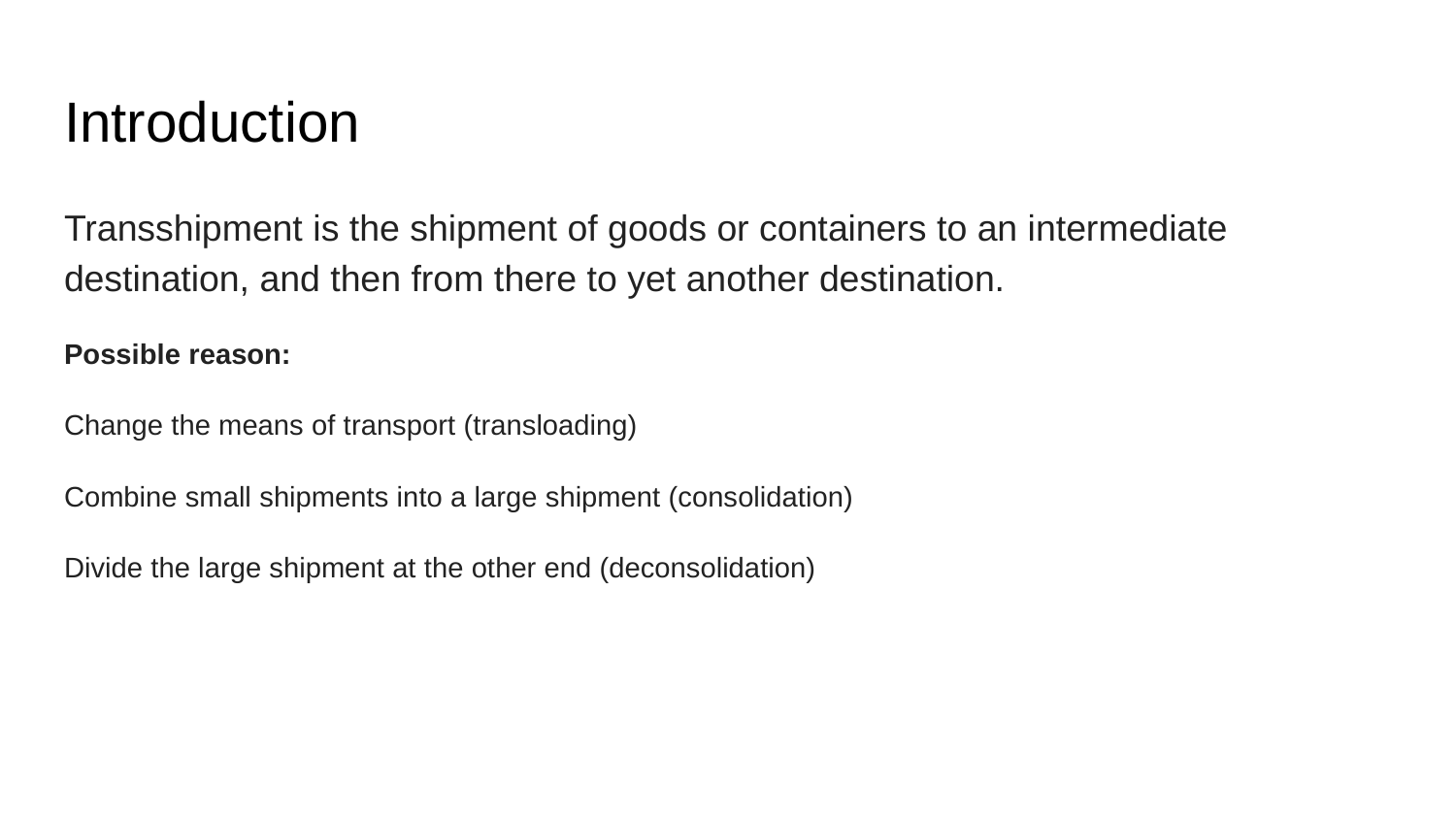

# Introduction
Transshipment is the shipment of goods or containers to an intermediate destination, and then from there to yet another destination.
Possible reason:
Change the means of transport (transloading)
Combine small shipments into a large shipment (consolidation)
Divide the large shipment at the other end (deconsolidation)